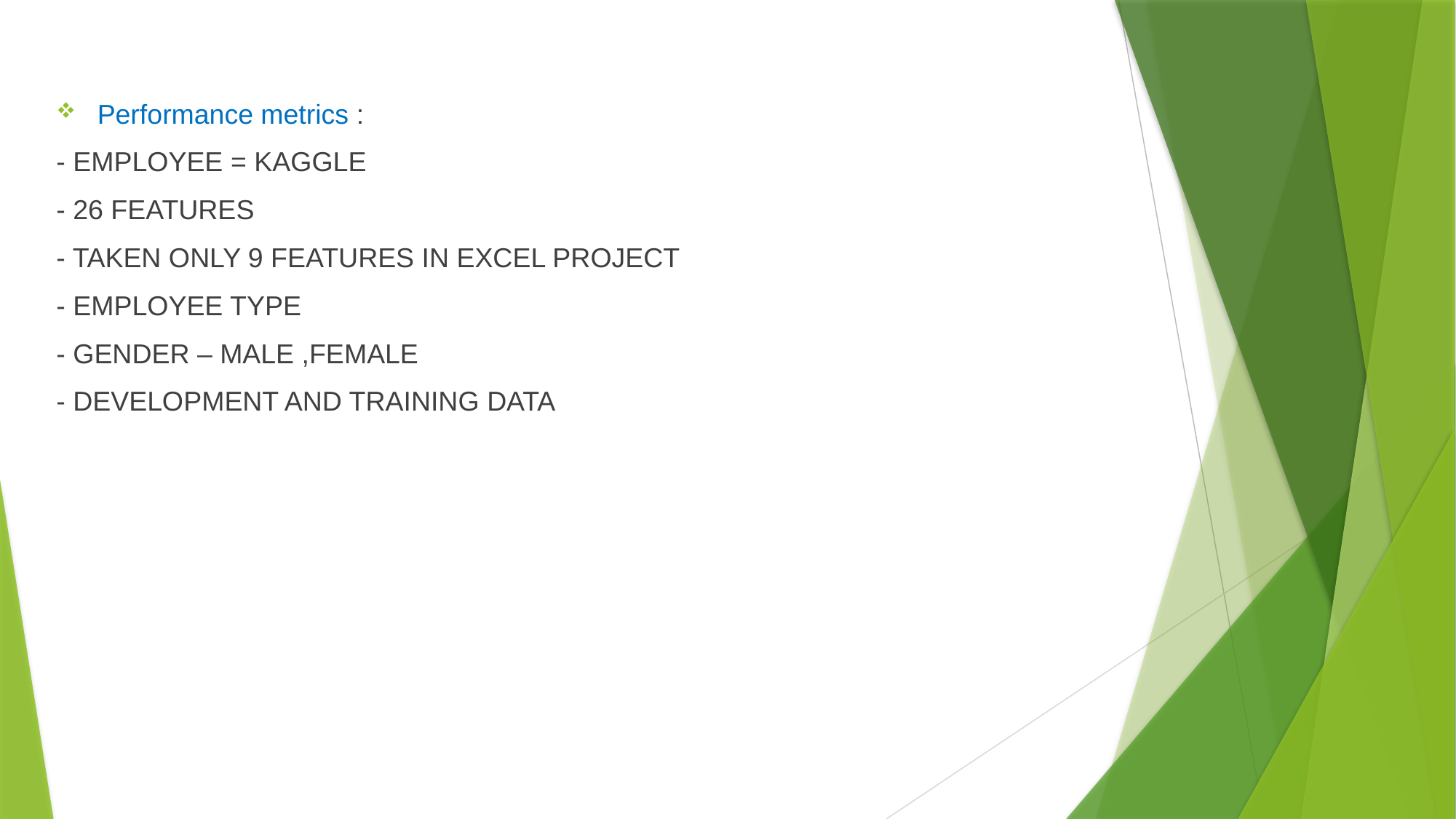

Performance metrics :
- EMPLOYEE = KAGGLE
- 26 FEATURES
- TAKEN ONLY 9 FEATURES IN EXCEL PROJECT
- EMPLOYEE TYPE
- GENDER – MALE ,FEMALE
- DEVELOPMENT AND TRAINING DATA